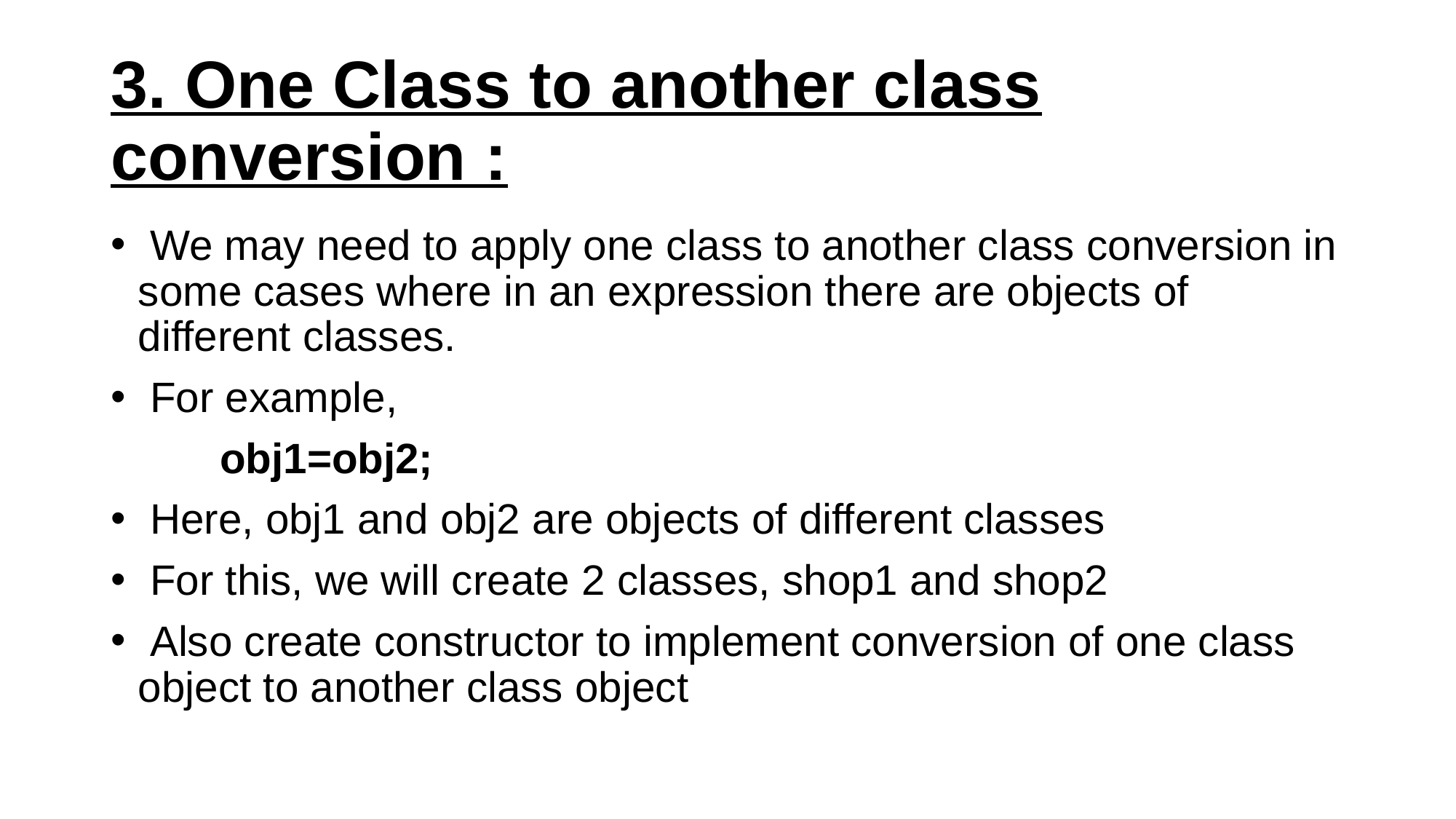

# 3. One Class to another class conversion :
 We may need to apply one class to another class conversion in some cases where in an expression there are objects of different classes.
 For example,
	obj1=obj2;
 Here, obj1 and obj2 are objects of different classes
 For this, we will create 2 classes, shop1 and shop2
 Also create constructor to implement conversion of one class object to another class object